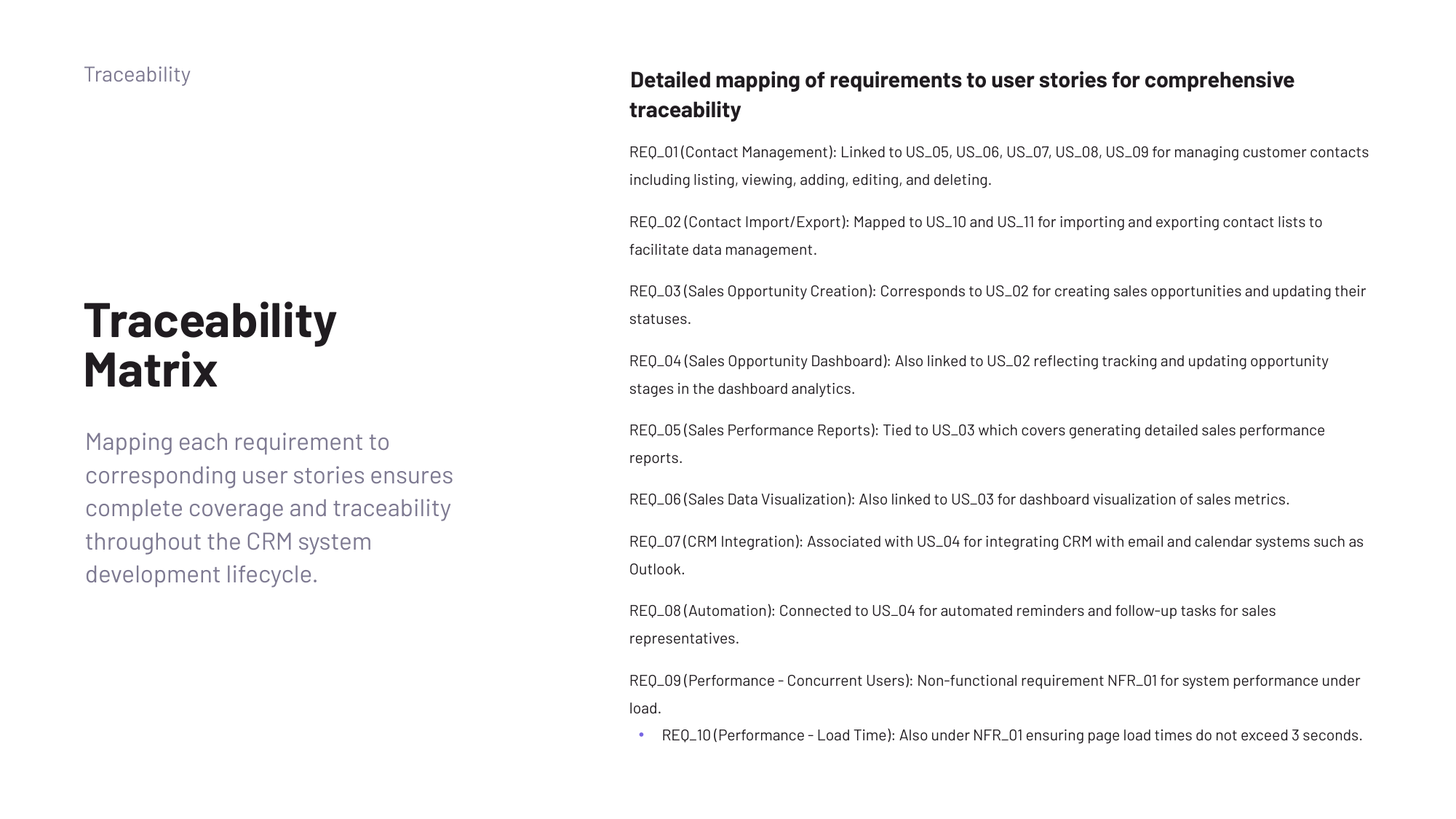

Traceability
Detailed mapping of requirements to user stories for comprehensive traceability
# Traceability Matrix
REQ_01 (Contact Management): Linked to US_05, US_06, US_07, US_08, US_09 for managing customer contacts including listing, viewing, adding, editing, and deleting.
REQ_02 (Contact Import/Export): Mapped to US_10 and US_11 for importing and exporting contact lists to facilitate data management.
REQ_03 (Sales Opportunity Creation): Corresponds to US_02 for creating sales opportunities and updating their statuses.
REQ_04 (Sales Opportunity Dashboard): Also linked to US_02 reflecting tracking and updating opportunity stages in the dashboard analytics.
REQ_05 (Sales Performance Reports): Tied to US_03 which covers generating detailed sales performance reports.
REQ_06 (Sales Data Visualization): Also linked to US_03 for dashboard visualization of sales metrics.
REQ_07 (CRM Integration): Associated with US_04 for integrating CRM with email and calendar systems such as Outlook.
REQ_08 (Automation): Connected to US_04 for automated reminders and follow-up tasks for sales representatives.
REQ_09 (Performance - Concurrent Users): Non-functional requirement NFR_01 for system performance under load.
REQ_10 (Performance - Load Time): Also under NFR_01 ensuring page load times do not exceed 3 seconds.
Mapping each requirement to corresponding user stories ensures complete coverage and traceability throughout the CRM system development lifecycle.